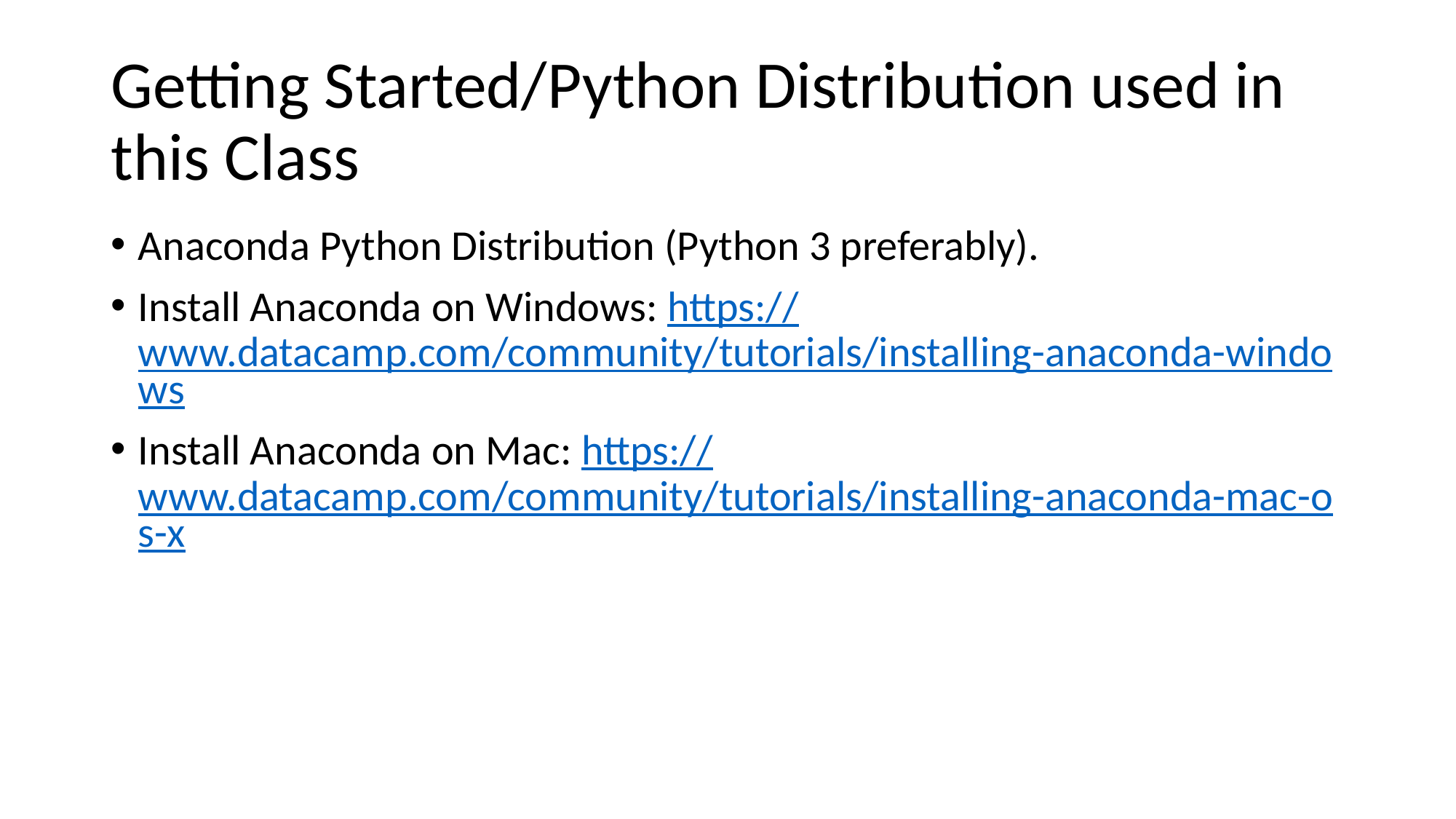

# Getting Started/Python Distribution used in this Class
Anaconda Python Distribution (Python 3 preferably).
Install Anaconda on Windows: https://www.datacamp.com/community/tutorials/installing-anaconda-windows
Install Anaconda on Mac: https://www.datacamp.com/community/tutorials/installing-anaconda-mac-os-x